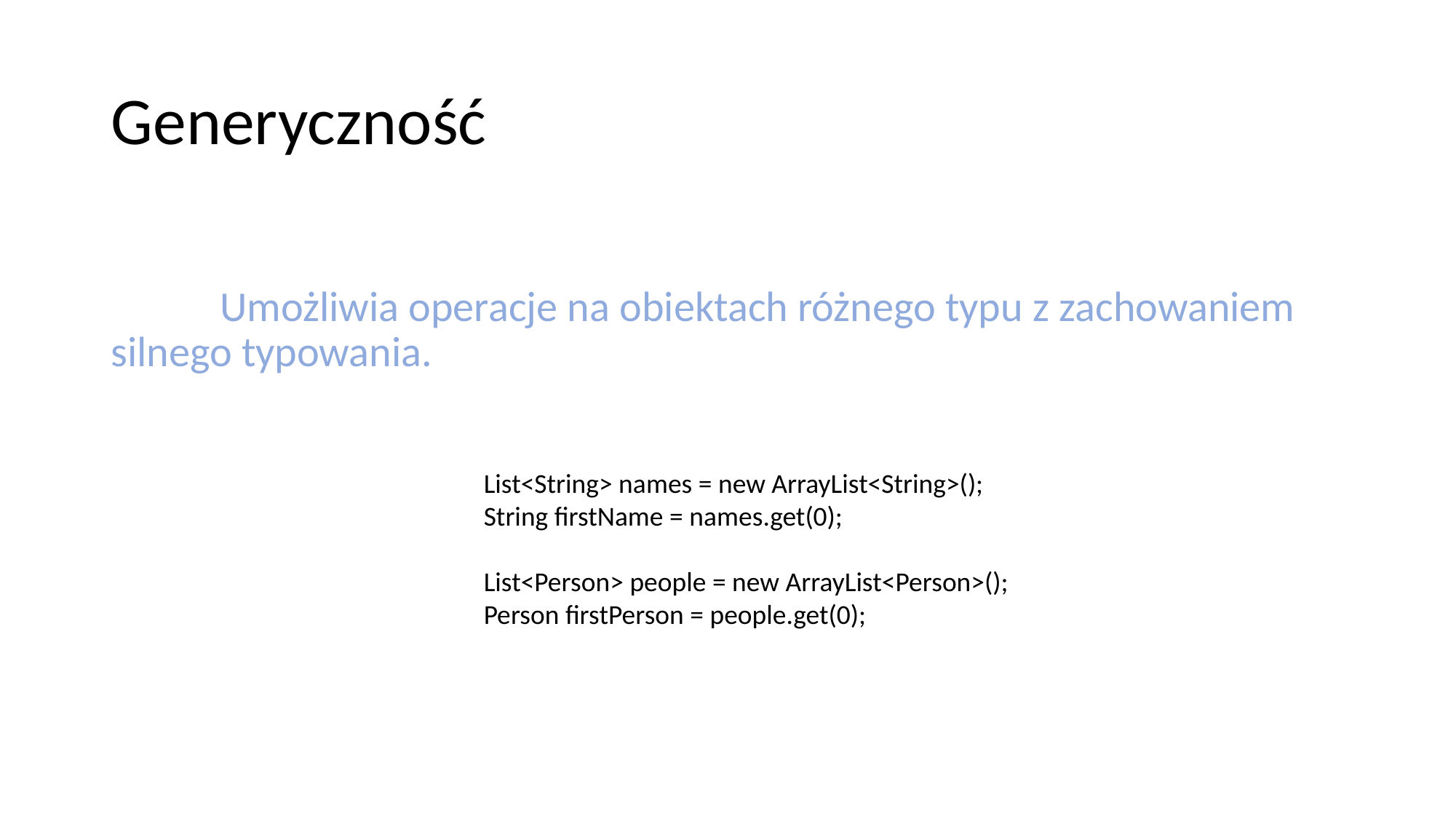

# Generyczność

	Umożliwia operacje na obiektach różnego typu z zachowaniem 	silnego typowania.

List<String> names = new ArrayList<String>();
String firstName = names.get(0);

List<Person> people = new ArrayList<Person>();
Person firstPerson = people.get(0);